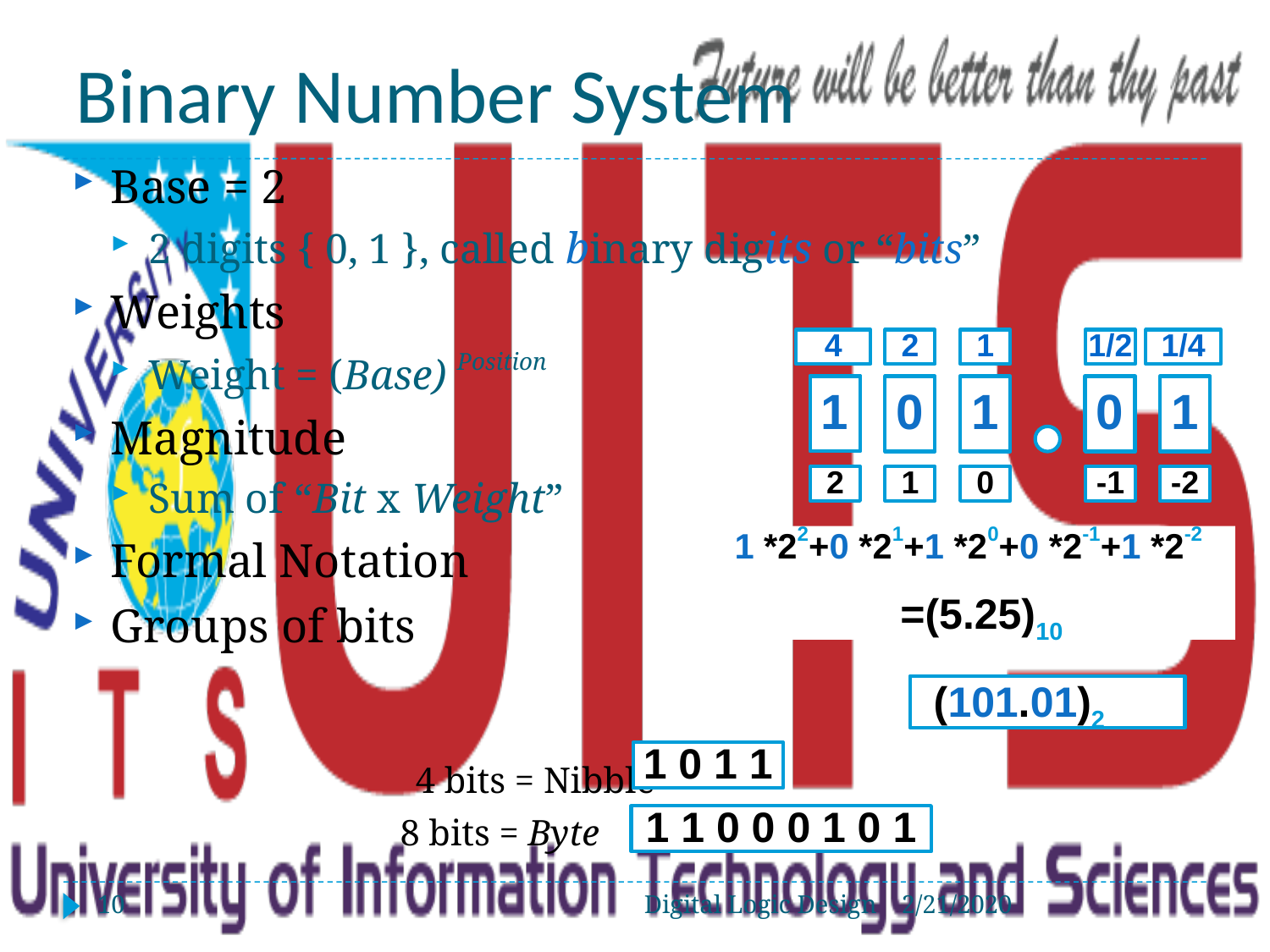

# Binary Number System
Base = 2
2 digits { 0, 1 }, called binary digits or “bits”
Weights
Weight = (Base) Position
Magnitude
Sum of “Bit x Weight”
Formal Notation
Groups of bits

		       4 bits = Nibble
                                    8 bits = Byte
4
2
1
1/2
1/4

2
1
0
-1
-2
1
0
1
0
1
1 *22+0 *21+1 *20+0 *2-1+1 *2-2
              =(5.25)10
  (101.01)2
1 0 1 1
1 1 0 0 0 1 0 1
10
Digital Logic Design
2/21/2020